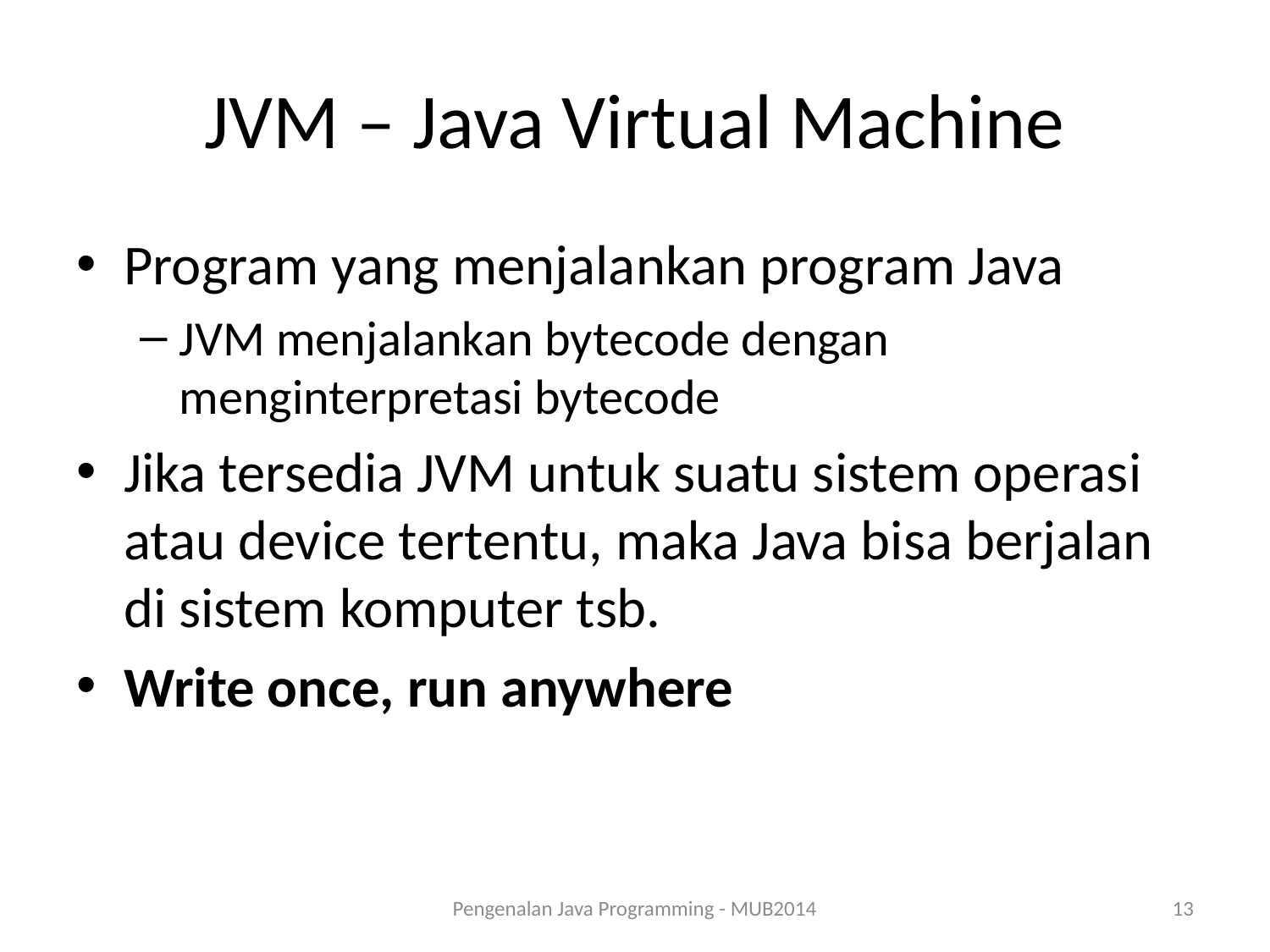

# JVM – Java Virtual Machine
Program yang menjalankan program Java
JVM menjalankan bytecode dengan menginterpretasi bytecode
Jika tersedia JVM untuk suatu sistem operasi atau device tertentu, maka Java bisa berjalan di sistem komputer tsb.
Write once, run anywhere
Pengenalan Java Programming - MUB2014
13